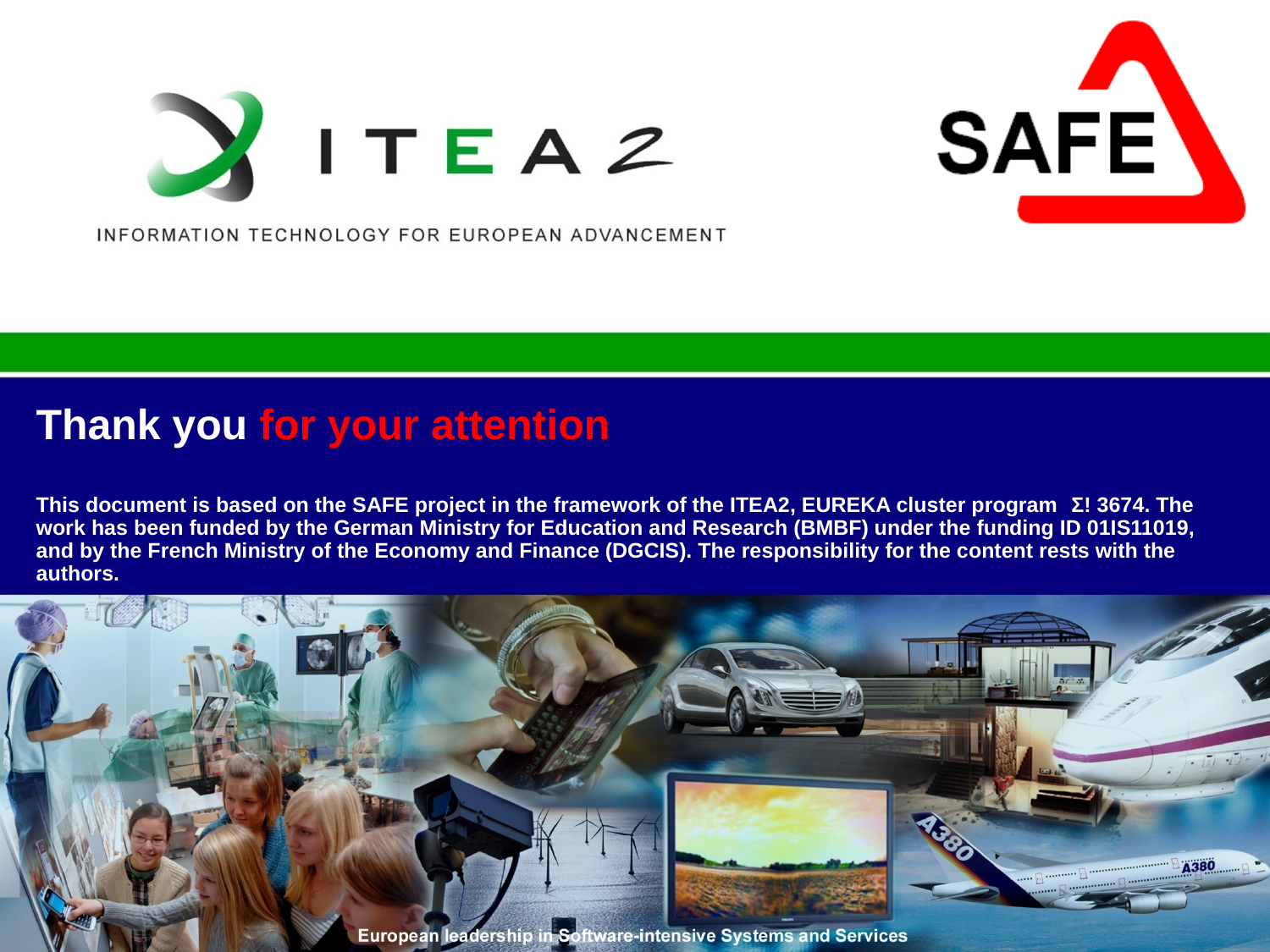

# Thank you for your attention This document is based on the SAFE project in the framework of the ITEA2, EUREKA cluster program  Σ! 3674. The work has been funded by the German Ministry for Education and Research (BMBF) under the funding ID 01IS11019, and by the French Ministry of the Economy and Finance (DGCIS). The responsibility for the content rests with the authors.